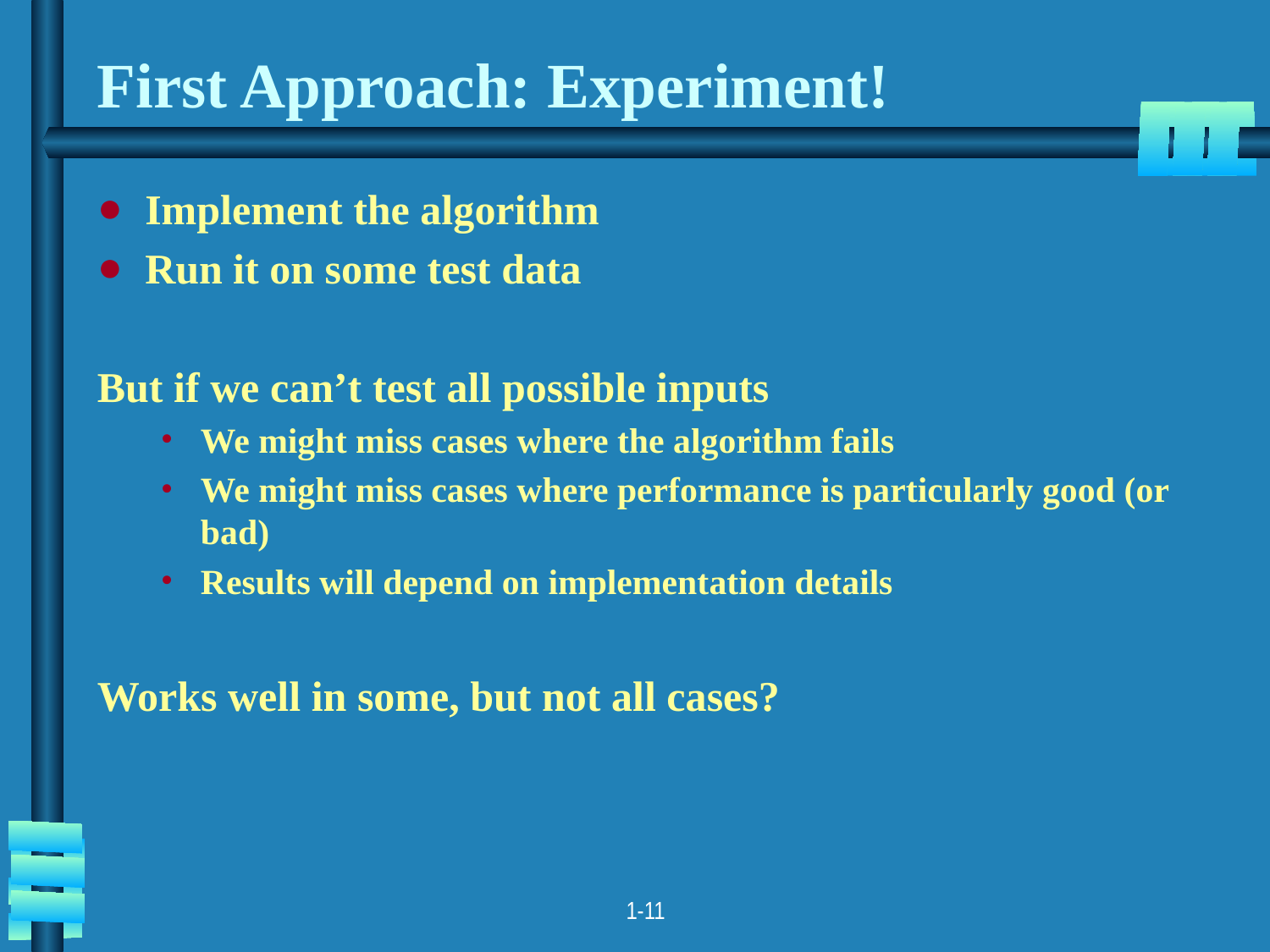

# First Approach: Experiment!
Implement the algorithm
Run it on some test data

But if we can’t test all possible inputs
We might miss cases where the algorithm fails
We might miss cases where performance is particularly good (or bad)
Results will depend on implementation details

Works well in some, but not all cases?

1-11